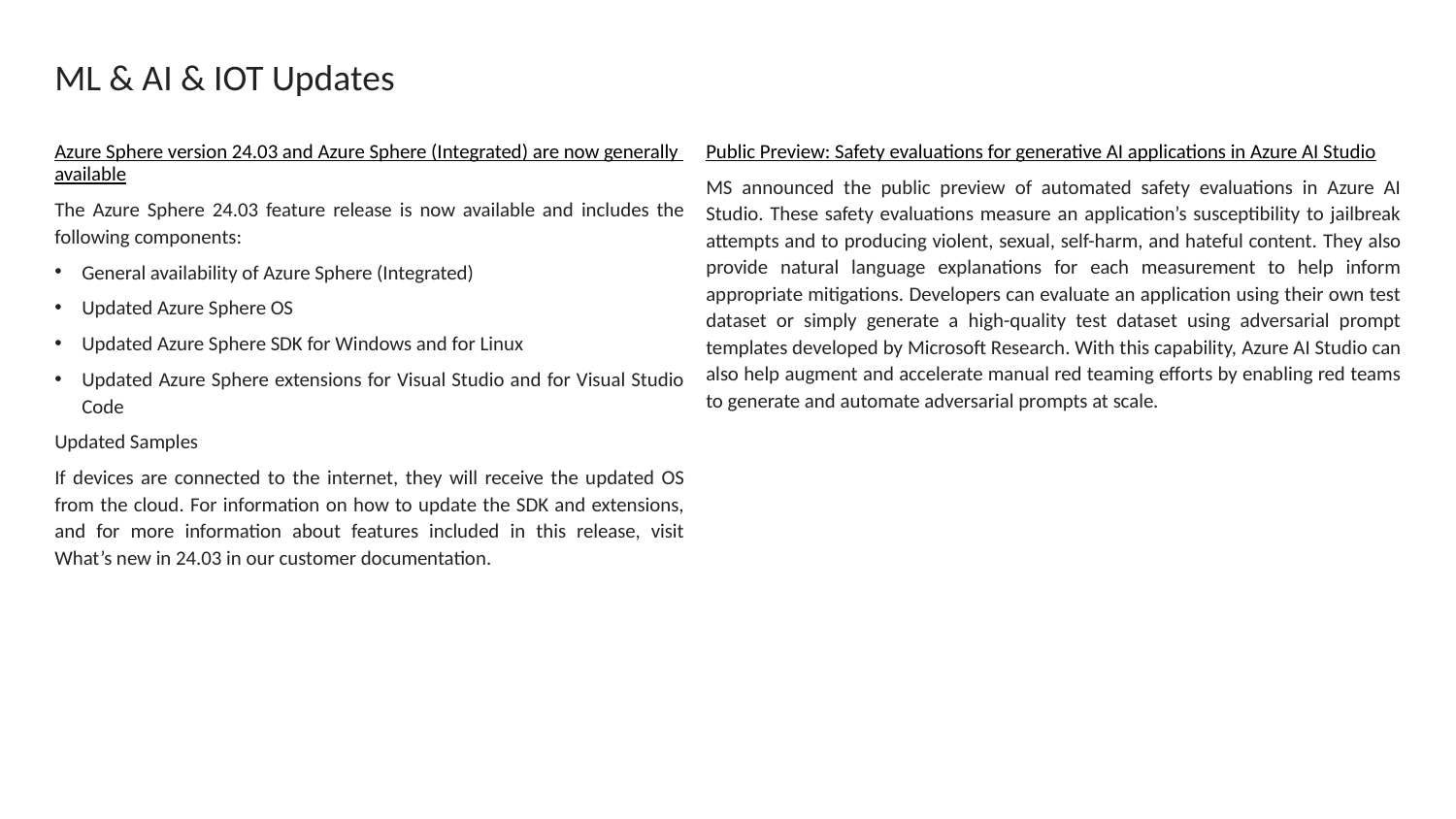

# ML & AI & IOT Updates
Azure Sphere version 24.03 and Azure Sphere (Integrated) are now generally available
The Azure Sphere 24.03 feature release is now available and includes the following components:
General availability of Azure Sphere (Integrated)
Updated Azure Sphere OS
Updated Azure Sphere SDK for Windows and for Linux
Updated Azure Sphere extensions for Visual Studio and for Visual Studio Code
Updated Samples
If devices are connected to the internet, they will receive the updated OS from the cloud. For information on how to update the SDK and extensions, and for more information about features included in this release, visit What’s new in 24.03 in our customer documentation.
Public Preview: Safety evaluations for generative AI applications in Azure AI Studio
MS announced the public preview of automated safety evaluations in Azure AI Studio. These safety evaluations measure an application’s susceptibility to jailbreak attempts and to producing violent, sexual, self-harm, and hateful content. They also provide natural language explanations for each measurement to help inform appropriate mitigations. Developers can evaluate an application using their own test dataset or simply generate a high-quality test dataset using adversarial prompt templates developed by Microsoft Research. With this capability, Azure AI Studio can also help augment and accelerate manual red teaming efforts by enabling red teams to generate and automate adversarial prompts at scale.